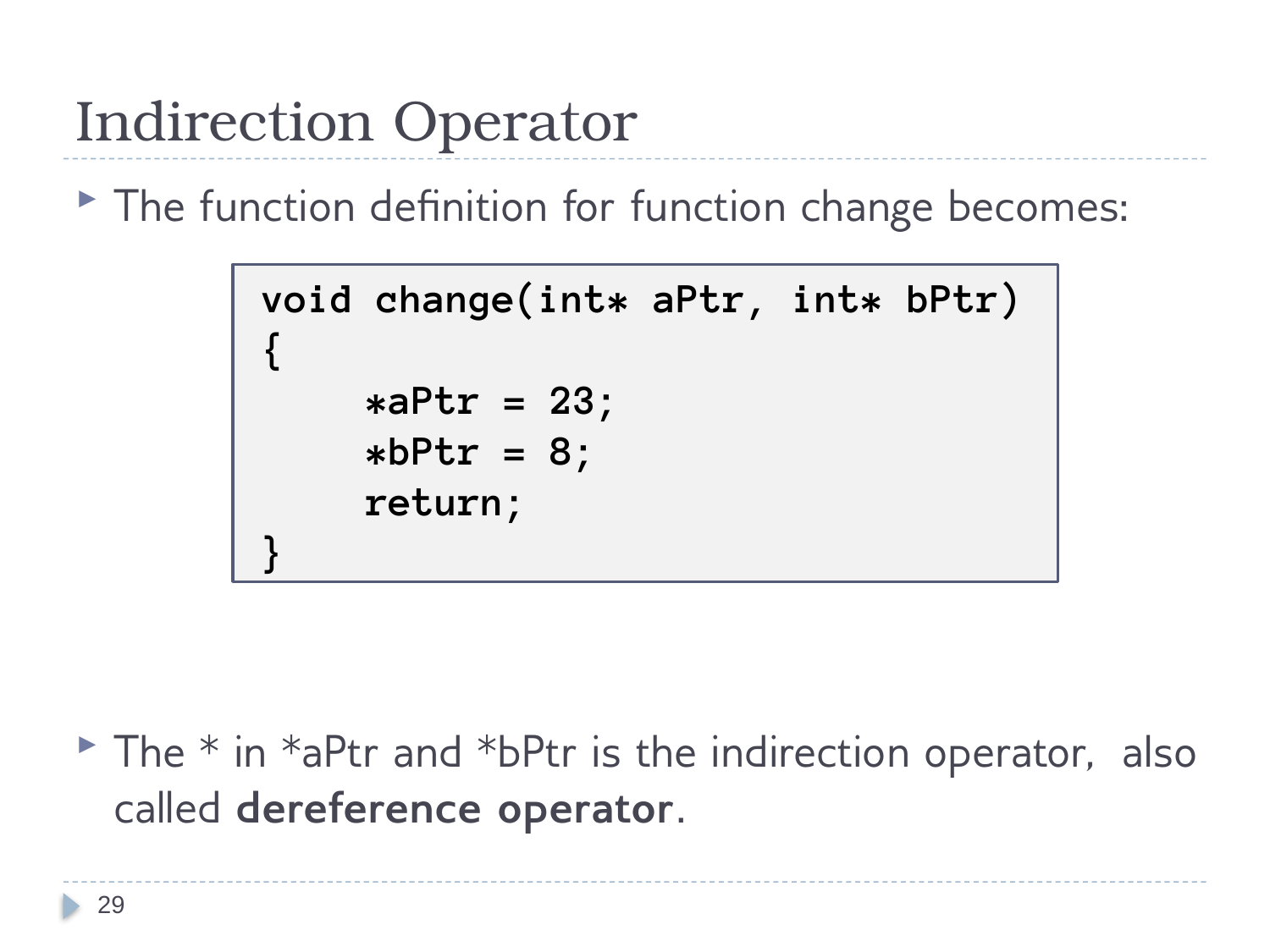

# Indirection Operator
The function definition for function change becomes:

The * in *aPtr and *bPtr is the indirection operator,  also called dereference operator.
 void change(int* aPtr, int* bPtr)
 {
 	*aPtr = 23;
	*bPtr = 8;
	return;
 }

29